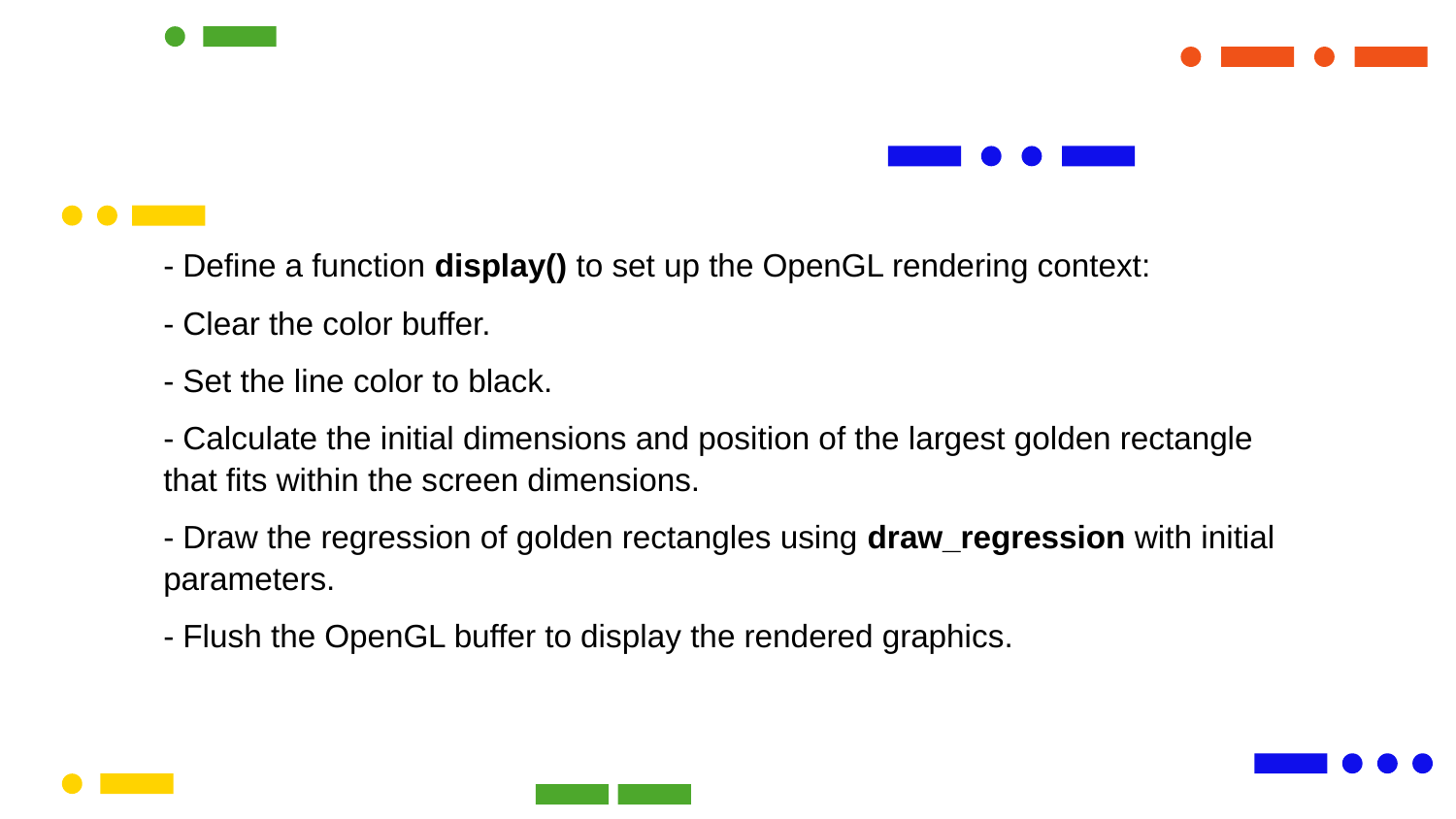

- Define a function display() to set up the OpenGL rendering context:
- Clear the color buffer.
- Set the line color to black.
- Calculate the initial dimensions and position of the largest golden rectangle that fits within the screen dimensions.
- Draw the regression of golden rectangles using draw_regression with initial parameters.
- Flush the OpenGL buffer to display the rendered graphics.

04